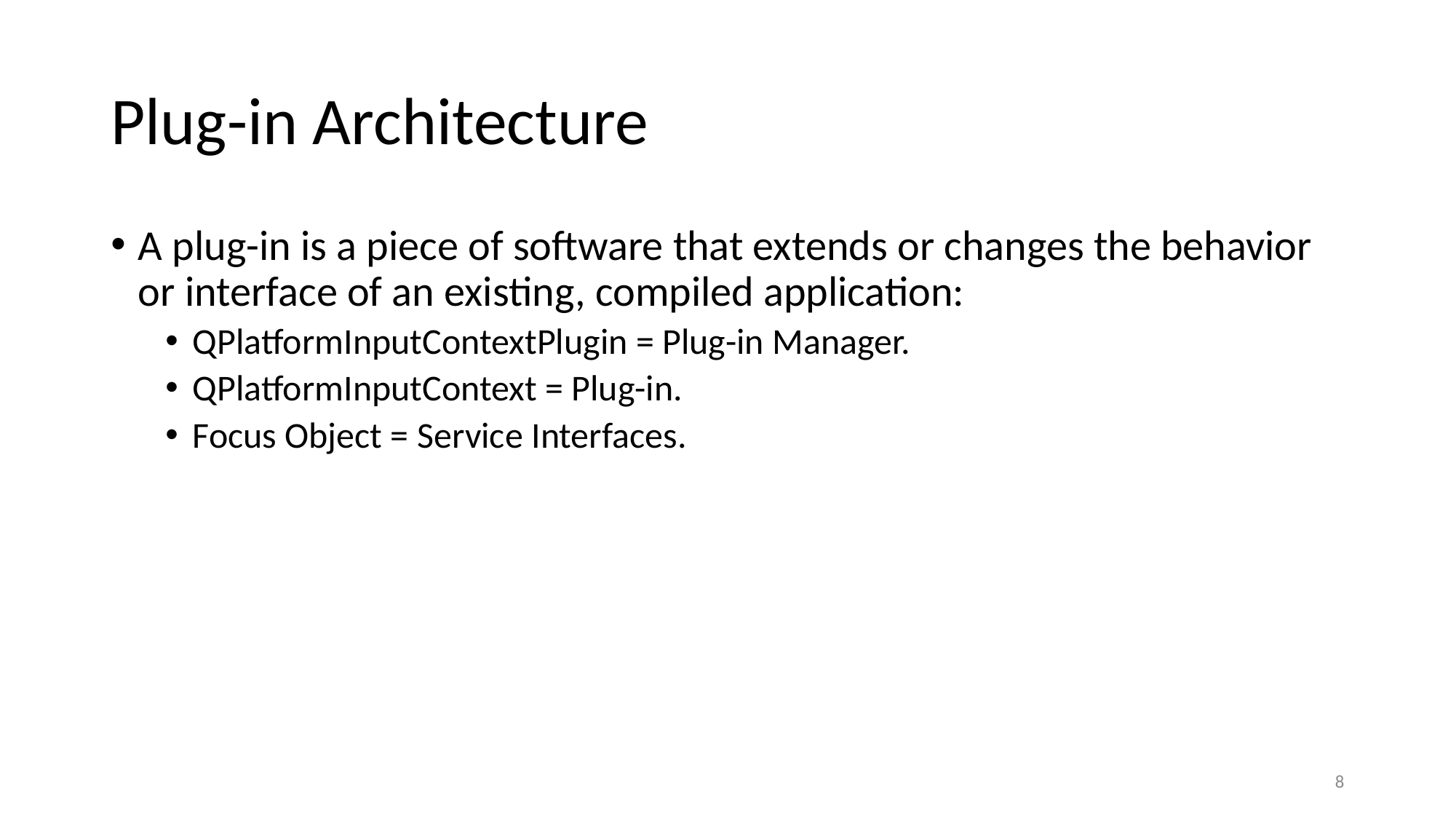

# Plug-in Architecture
A plug-in is a piece of software that extends or changes the behavior or interface of an existing, compiled application:
QPlatformInputContextPlugin = Plug-in Manager.
QPlatformInputContext = Plug-in.
Focus Object = Service Interfaces.

8